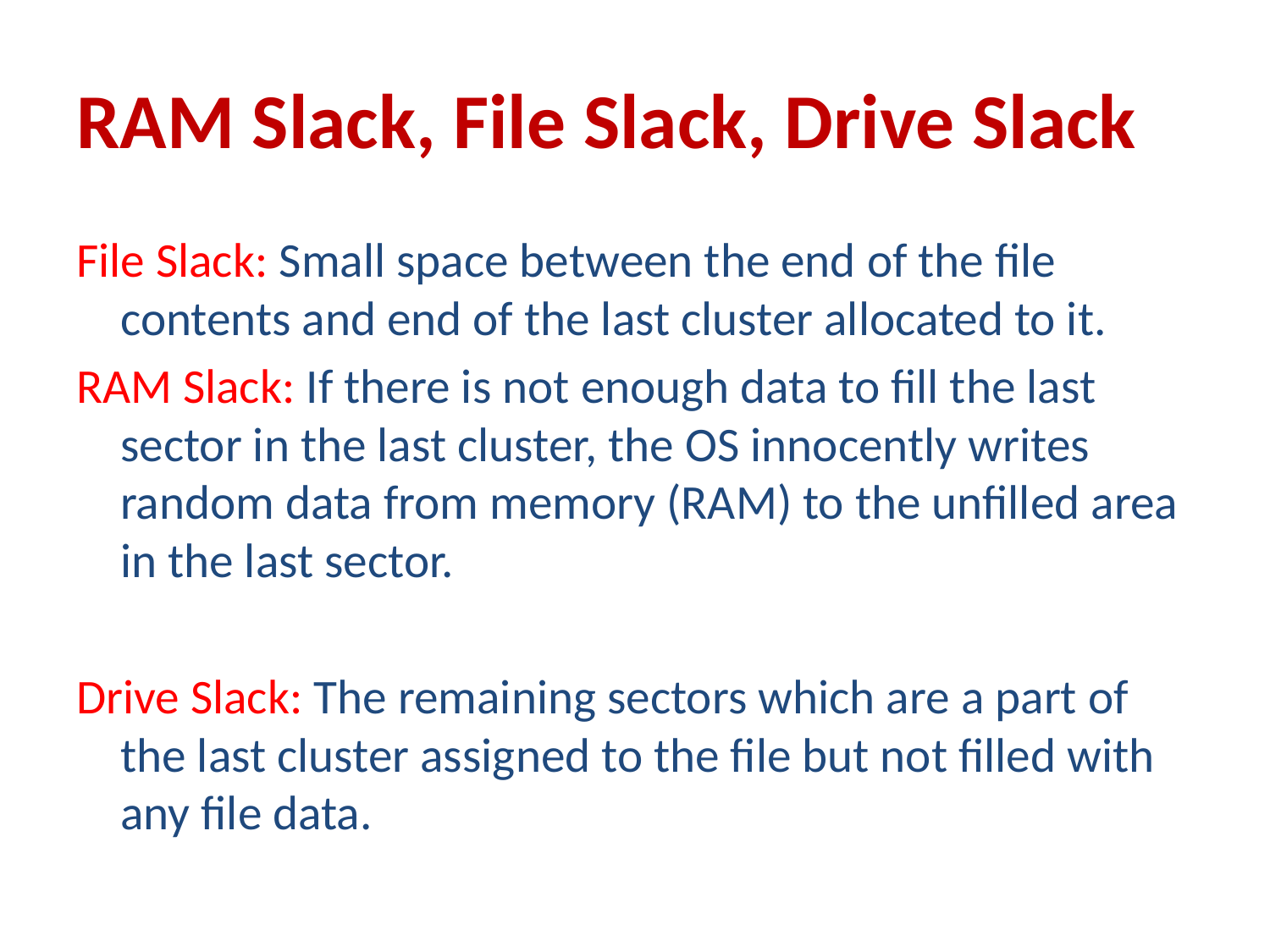

# RAM Slack, File Slack, Drive Slack
File Slack: Small space between the end of the file contents and end of the last cluster allocated to it.
RAM Slack: If there is not enough data to fill the last sector in the last cluster, the OS innocently writes random data from memory (RAM) to the unfilled area in the last sector.

Drive Slack: The remaining sectors which are a part of the last cluster assigned to the file but not filled with any file data.